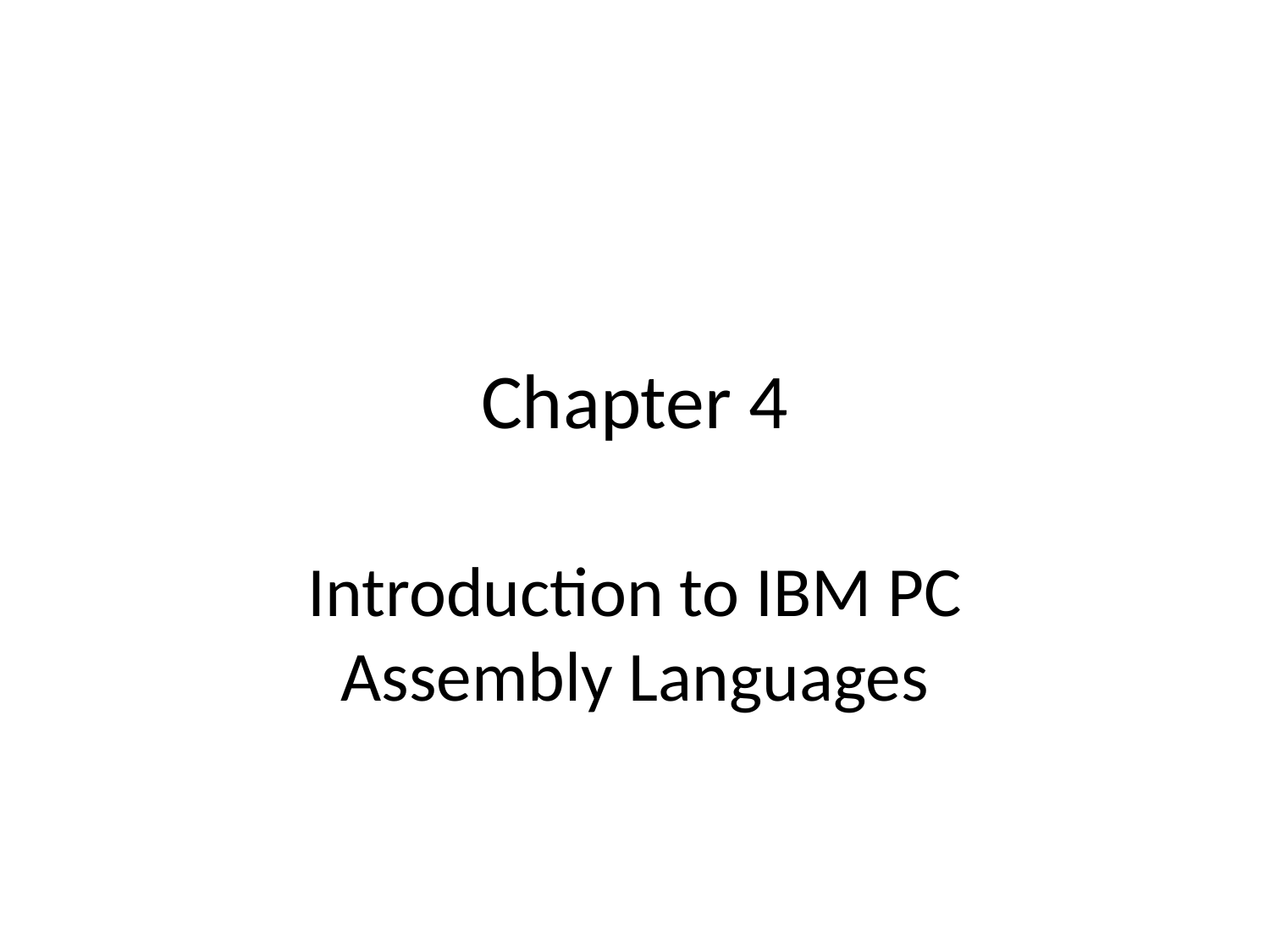

# Chapter 4
Introduction to IBM PC Assembly Languages